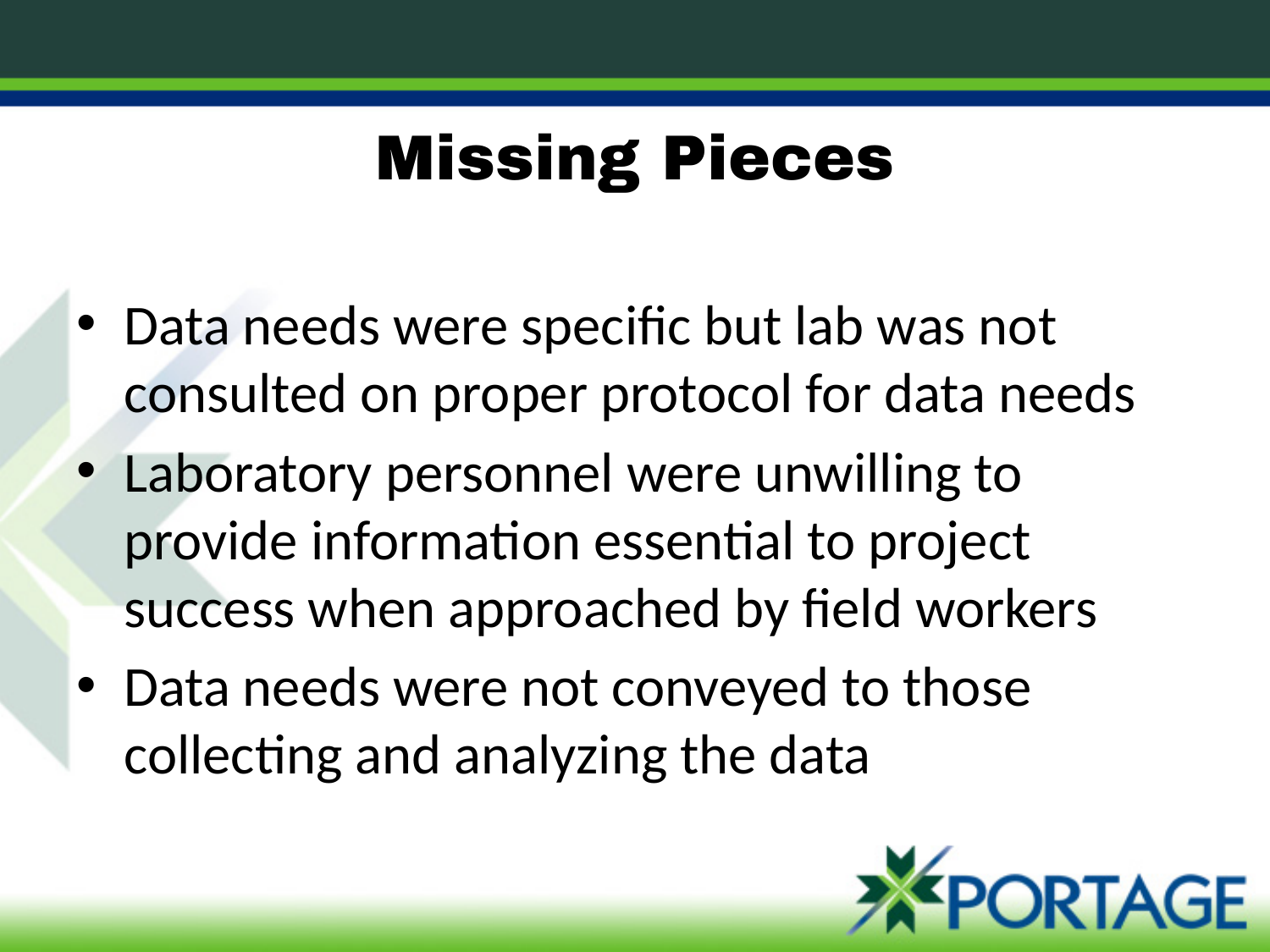

# Missing Pieces
Data needs were specific but lab was not consulted on proper protocol for data needs
Laboratory personnel were unwilling to provide information essential to project success when approached by field workers
Data needs were not conveyed to those collecting and analyzing the data